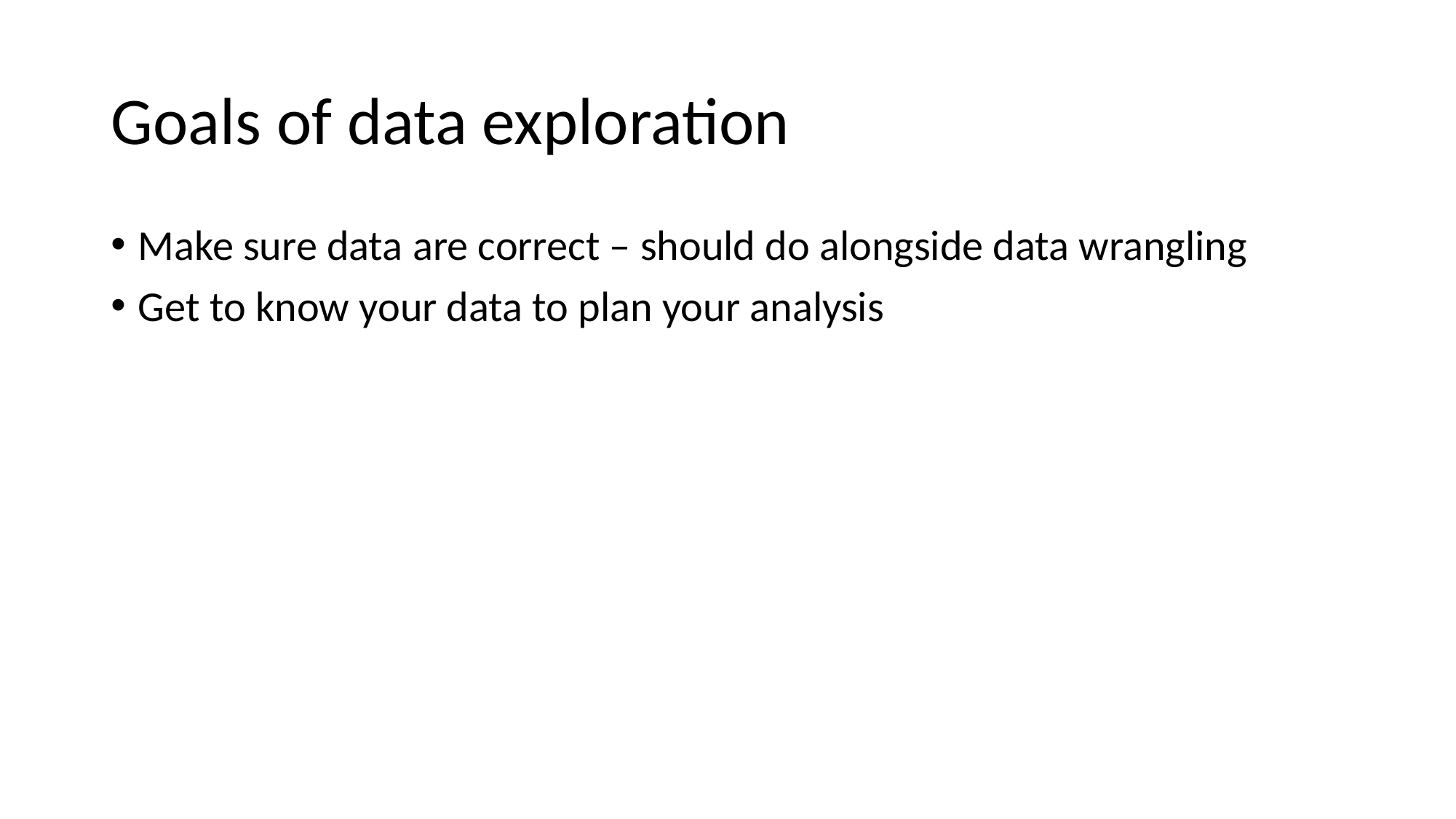

# Goals of data exploration
Make sure data are correct – should do alongside data wrangling
Get to know your data to plan your analysis